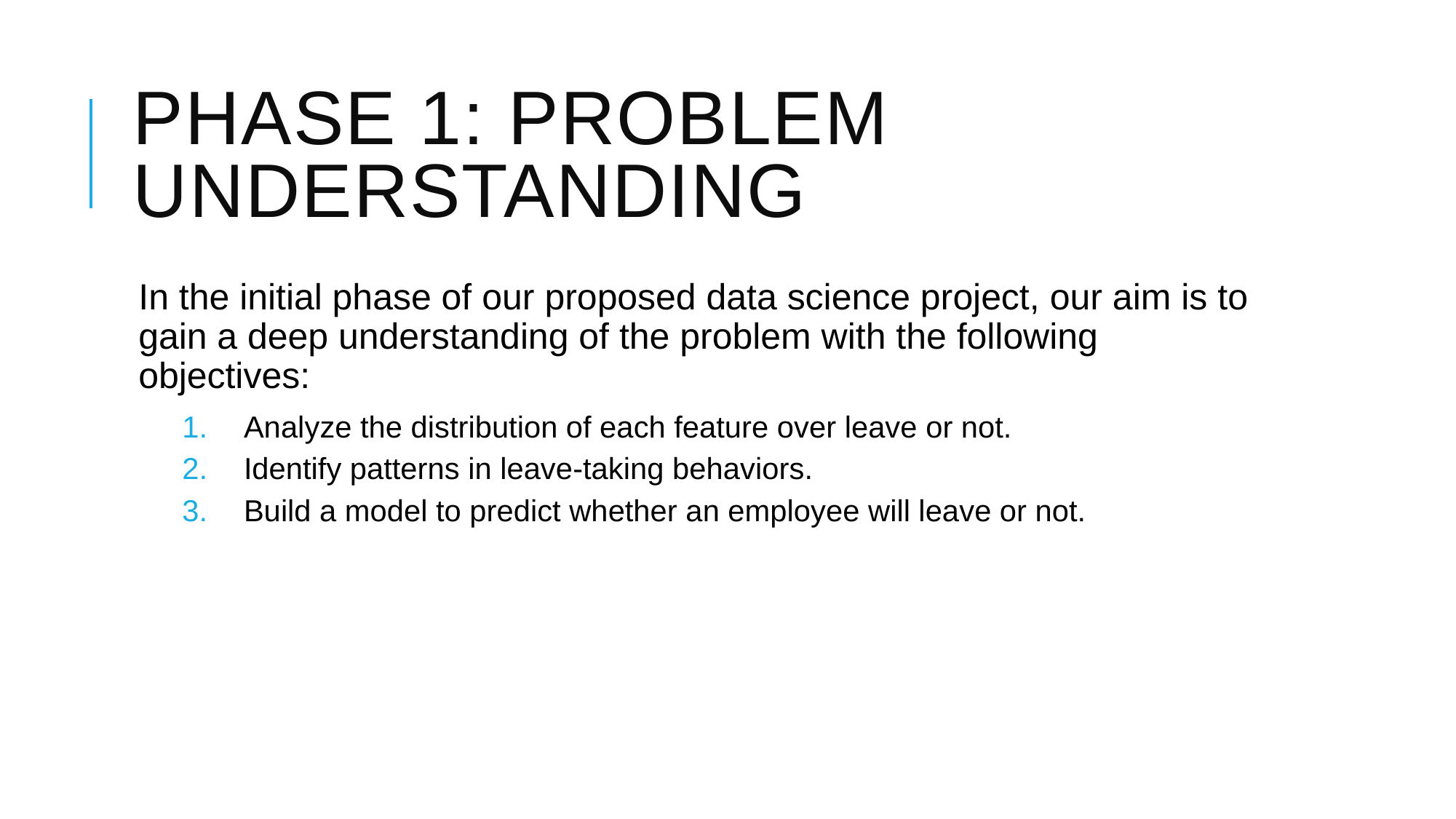

# Phase 1: Problem Understanding
In the initial phase of our proposed data science project, our aim is to gain a deep understanding of the problem with the following objectives:
Analyze the distribution of each feature over leave or not.
Identify patterns in leave-taking behaviors.
Build a model to predict whether an employee will leave or not.